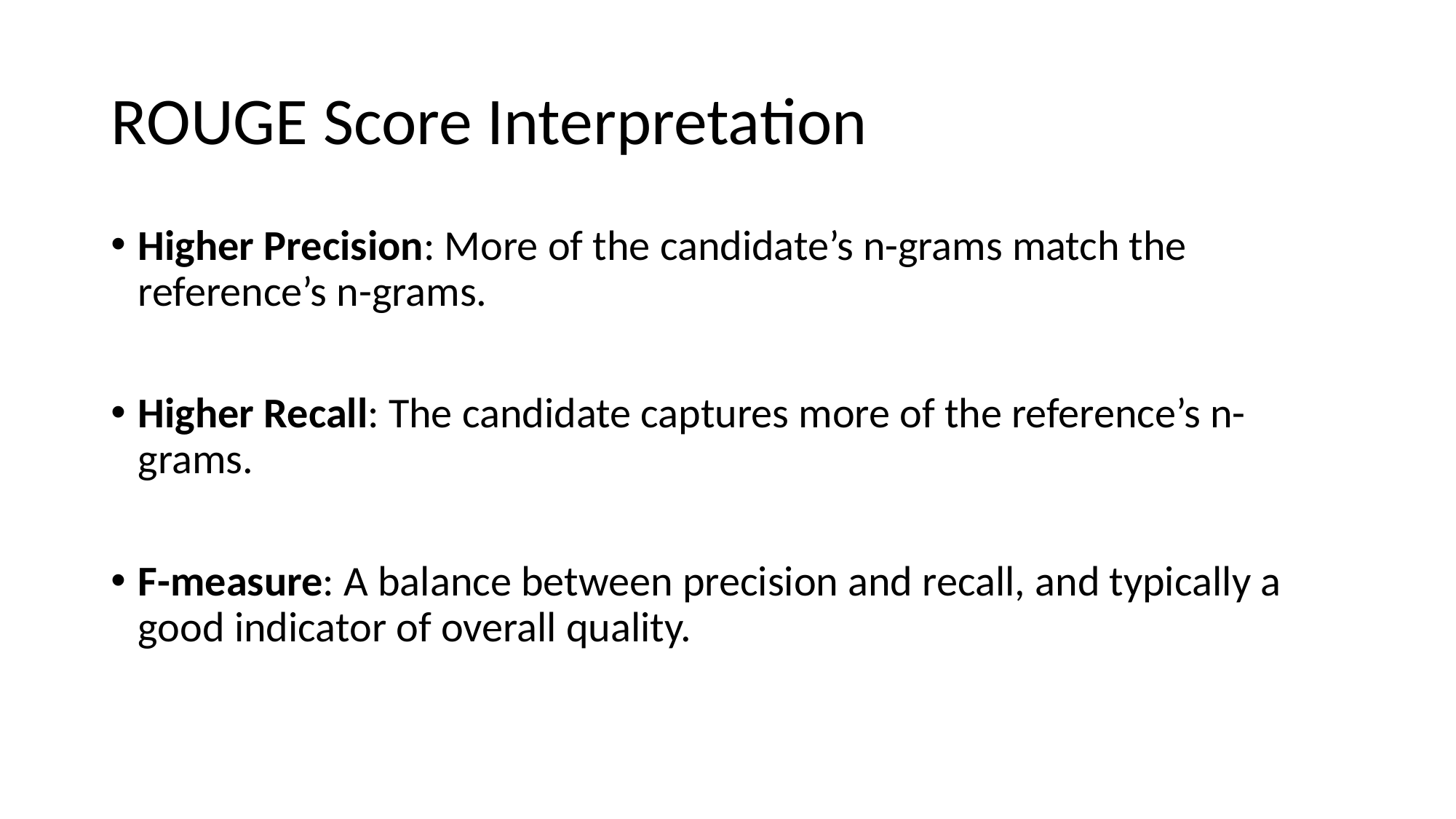

# ROUGE Score Interpretation
Higher Precision: More of the candidate’s n-grams match the reference’s n-grams.

Higher Recall: The candidate captures more of the reference’s n-grams.

F-measure: A balance between precision and recall, and typically a good indicator of overall quality.